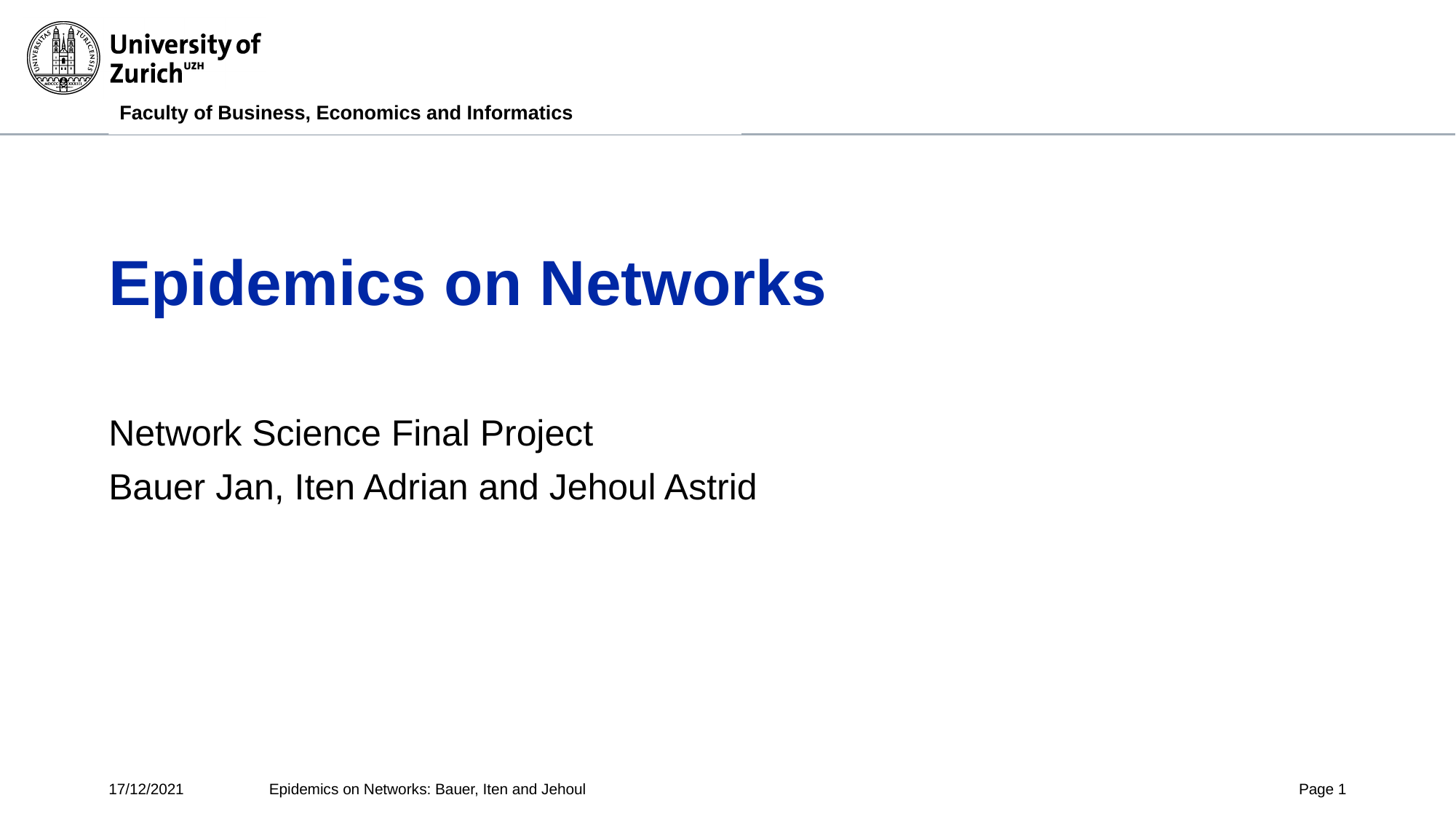

Faculty of Business, Economics and Informatics
# Epidemics on Networks
Network Science Final Project
Bauer Jan, Iten Adrian and Jehoul Astrid
17/12/2021
Epidemics on Networks: Bauer, Iten and Jehoul
Page 1